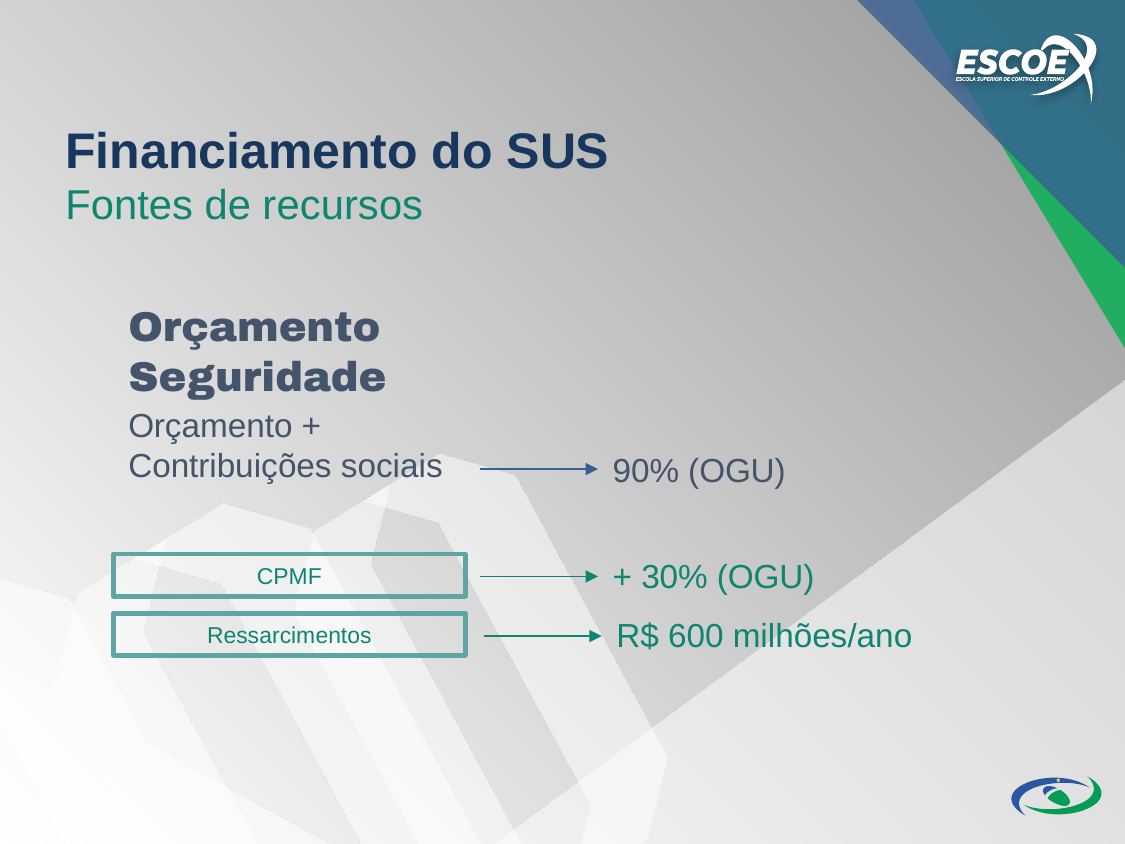

Financiamento do SUS
Fontes de recursos
Orçamento
Seguridade
Orçamento +
Contribuições sociais
90% (OGU)
+ 30% (OGU)
CPMF
R$ 600 milhões/ano
Ressarcimentos